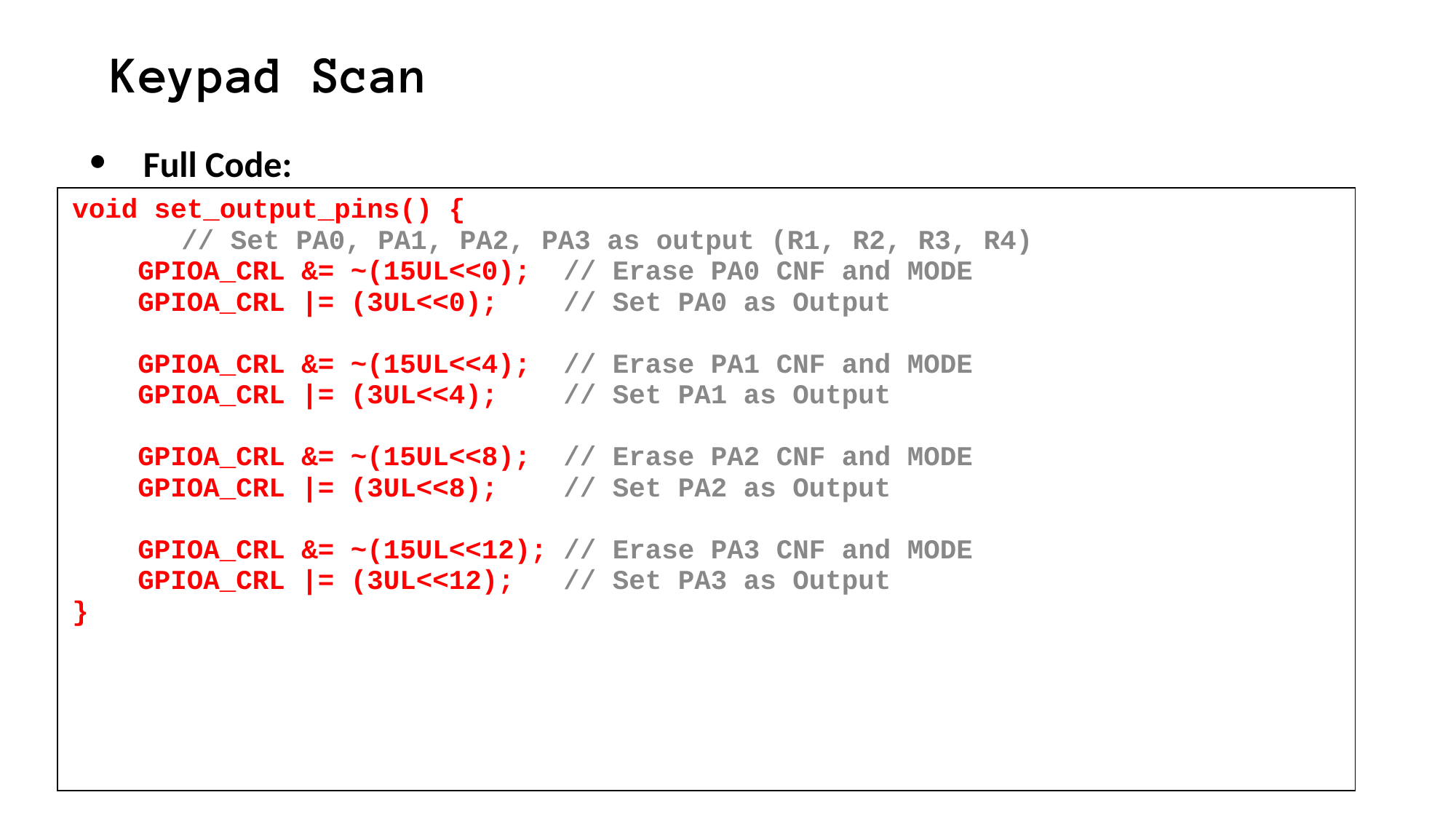

# Keypad Scan
Full Code:

| void set\_output\_pins() { // Set PA0, PA1, PA2, PA3 as output (R1, R2, R3, R4) GPIOA\_CRL &= ~(15UL<<0); // Erase PA0 CNF and MODE GPIOA\_CRL |= (3UL<<0); // Set PA0 as Output GPIOA\_CRL &= ~(15UL<<4); // Erase PA1 CNF and MODE GPIOA\_CRL |= (3UL<<4); // Set PA1 as Output GPIOA\_CRL &= ~(15UL<<8); // Erase PA2 CNF and MODE GPIOA\_CRL |= (3UL<<8); // Set PA2 as Output GPIOA\_CRL &= ~(15UL<<12); // Erase PA3 CNF and MODE GPIOA\_CRL |= (3UL<<12); // Set PA3 as Output } |
| --- |